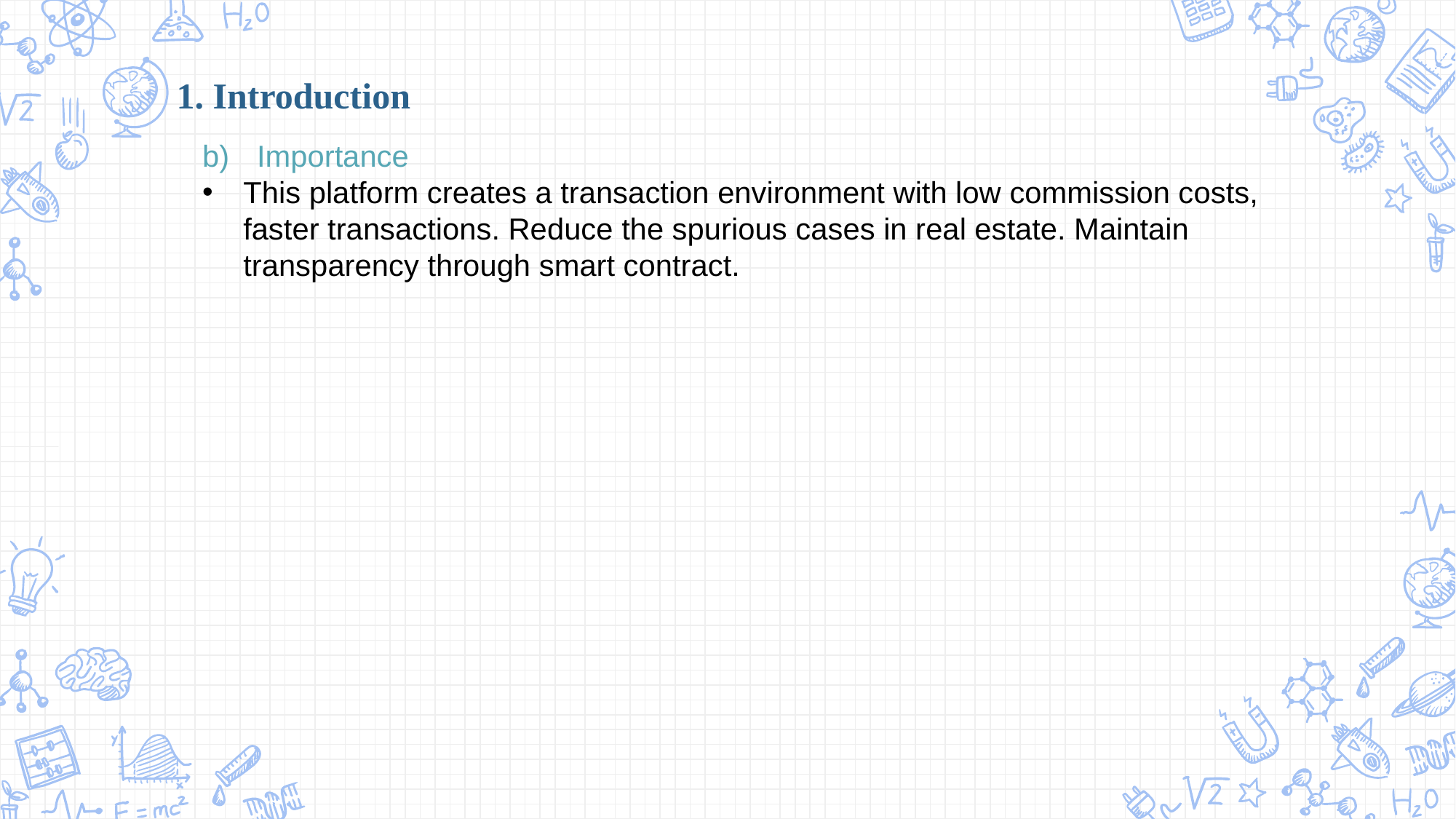

1. Introduction
Importance
This platform creates a transaction environment with low commission costs, faster transactions. Reduce the spurious cases in real estate. Maintain transparency through smart contract.